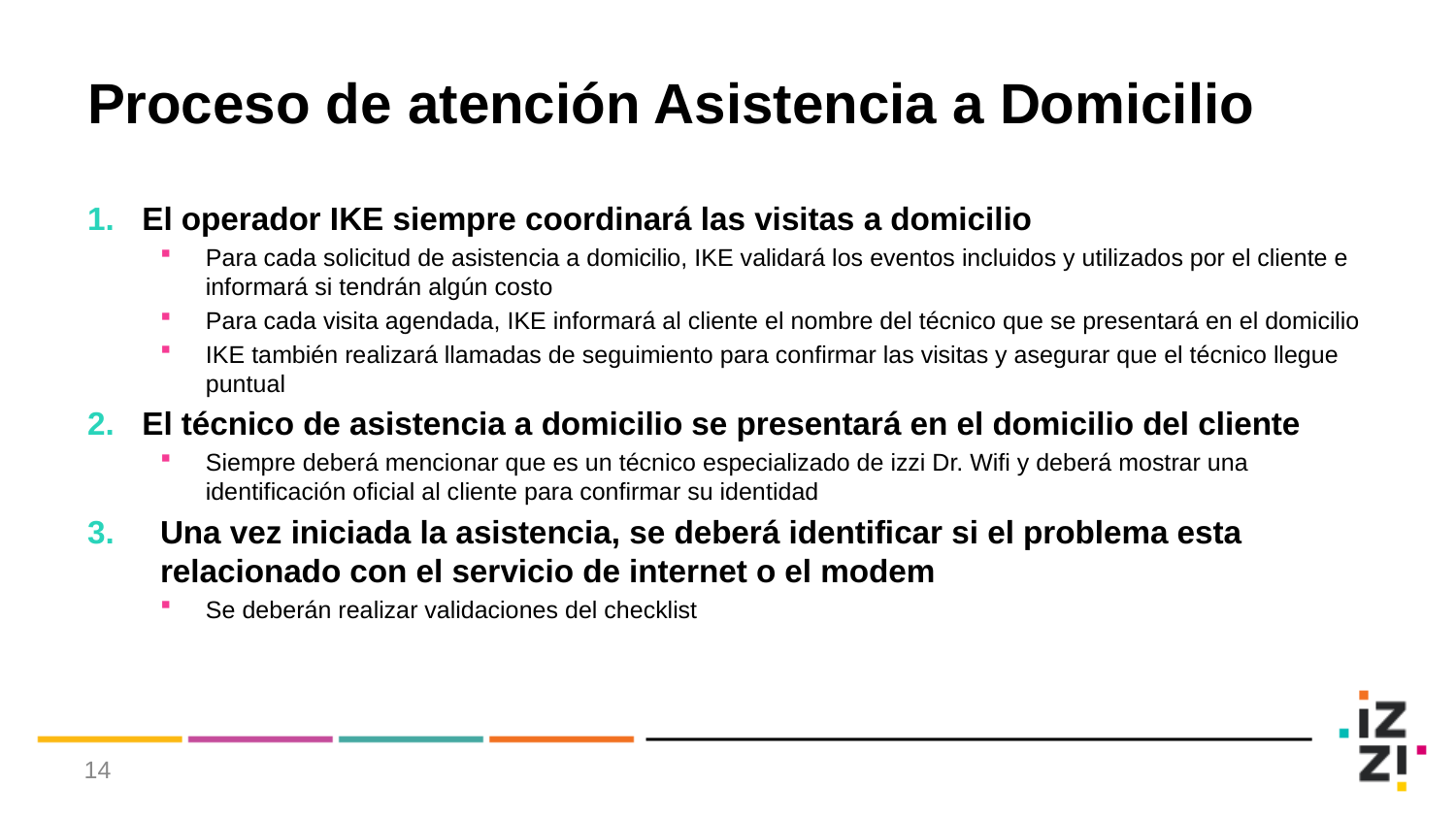

# Proceso de atención Asistencia a Domicilio
El operador IKE siempre coordinará las visitas a domicilio
Para cada solicitud de asistencia a domicilio, IKE validará los eventos incluidos y utilizados por el cliente e informará si tendrán algún costo
Para cada visita agendada, IKE informará al cliente el nombre del técnico que se presentará en el domicilio
IKE también realizará llamadas de seguimiento para confirmar las visitas y asegurar que el técnico llegue puntual
El técnico de asistencia a domicilio se presentará en el domicilio del cliente
Siempre deberá mencionar que es un técnico especializado de izzi Dr. Wifi y deberá mostrar una identificación oficial al cliente para confirmar su identidad
Una vez iniciada la asistencia, se deberá identificar si el problema esta relacionado con el servicio de internet o el modem
Se deberán realizar validaciones del checklist

14